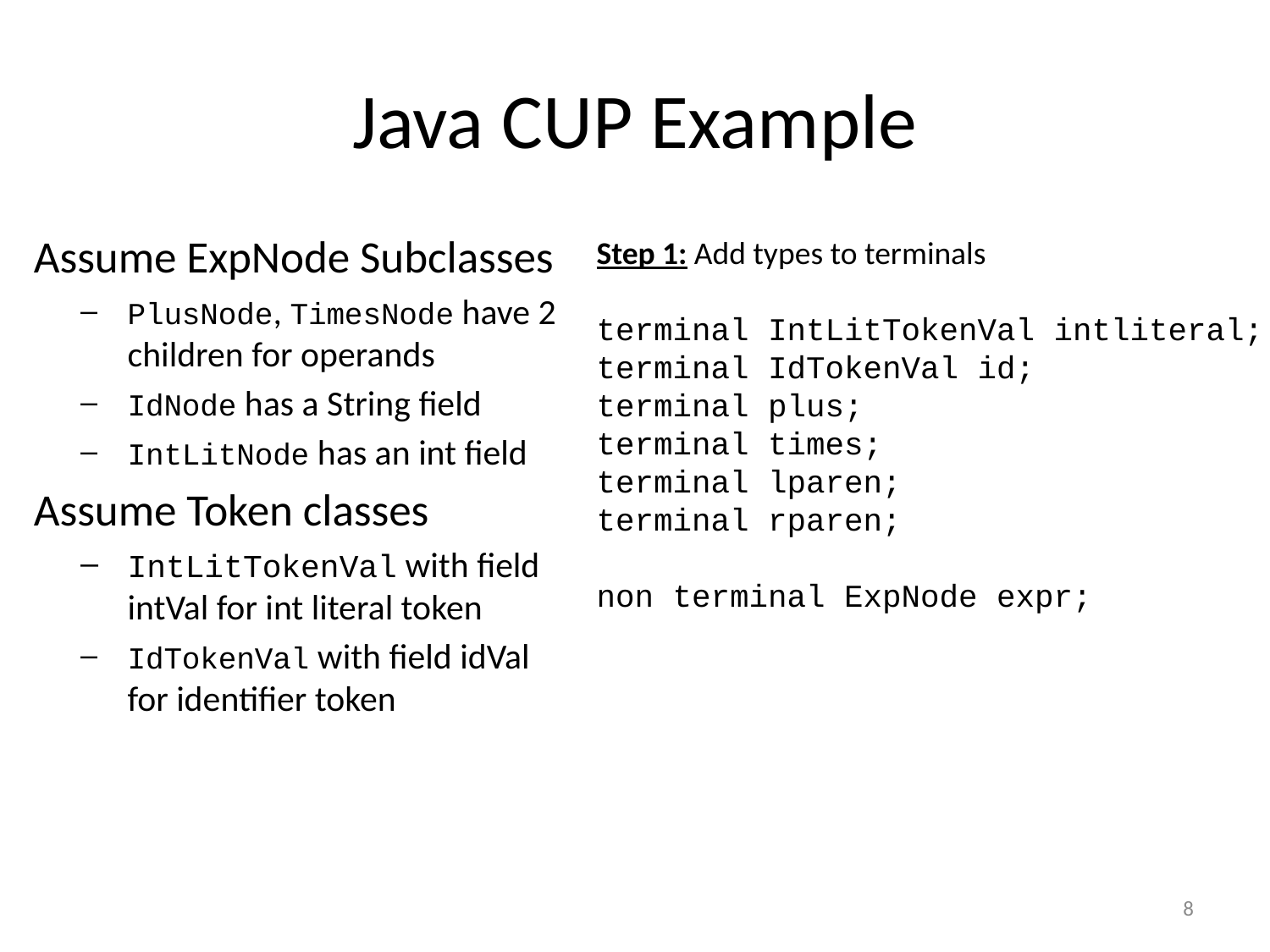

# Java CUP Example
Assume ExpNode Subclasses
PlusNode, TimesNode have 2 children for operands
IdNode has a String field
IntLitNode has an int field
Assume Token classes
IntLitTokenVal with field intVal for int literal token
IdTokenVal with field idVal for identifier token
Step 1: Add types to terminals

terminal IntLitTokenVal intliteral;
terminal IdTokenVal id;
terminal plus;
terminal times;
terminal lparen;
terminal rparen;

non terminal ExpNode expr;
8